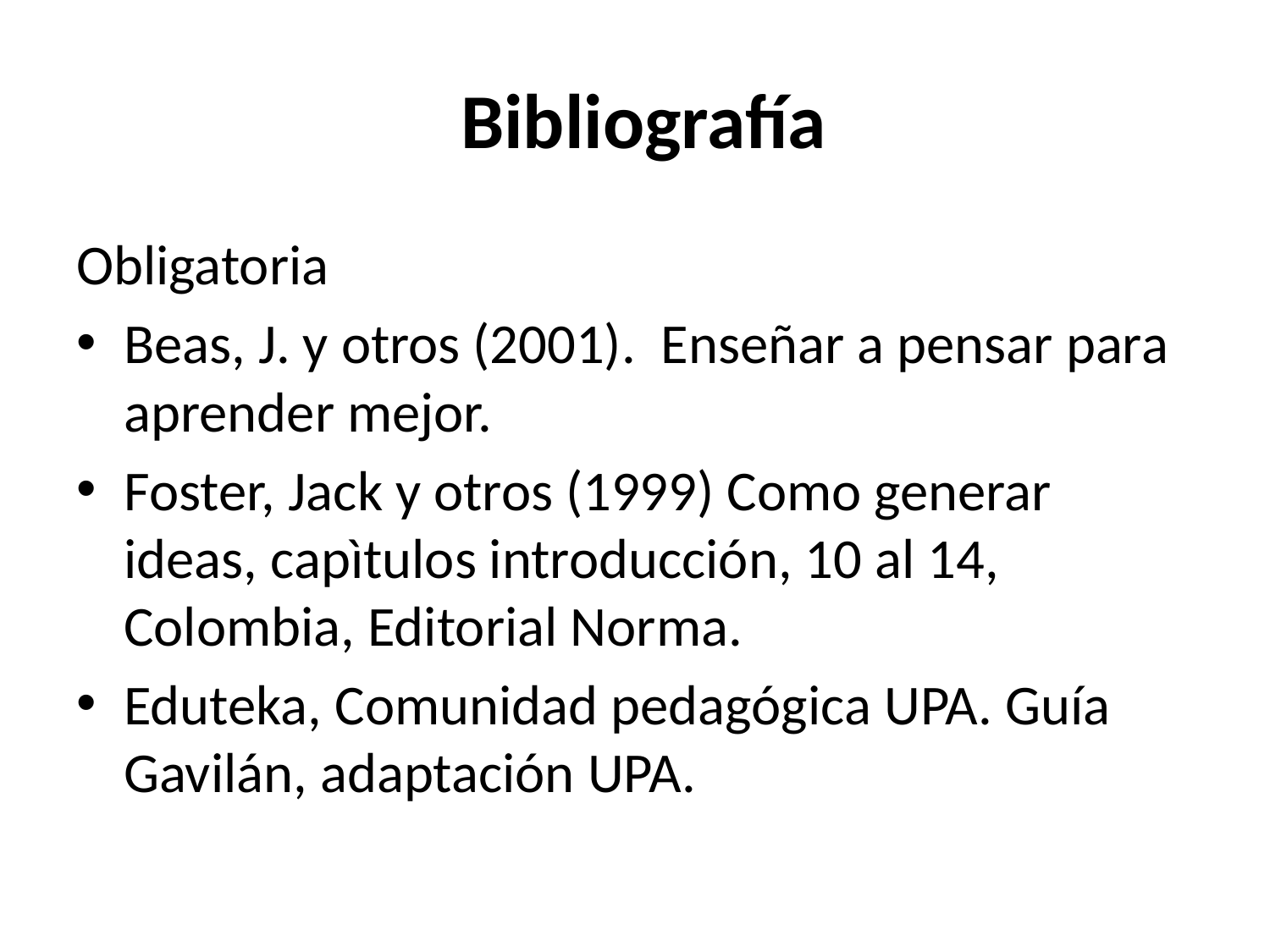

# Bibliografía
Obligatoria
Beas, J. y otros (2001).  Enseñar a pensar para aprender mejor.
Foster, Jack y otros (1999) Como generar ideas, capìtulos introducción, 10 al 14, Colombia, Editorial Norma.
Eduteka, Comunidad pedagógica UPA. Guía Gavilán, adaptación UPA.